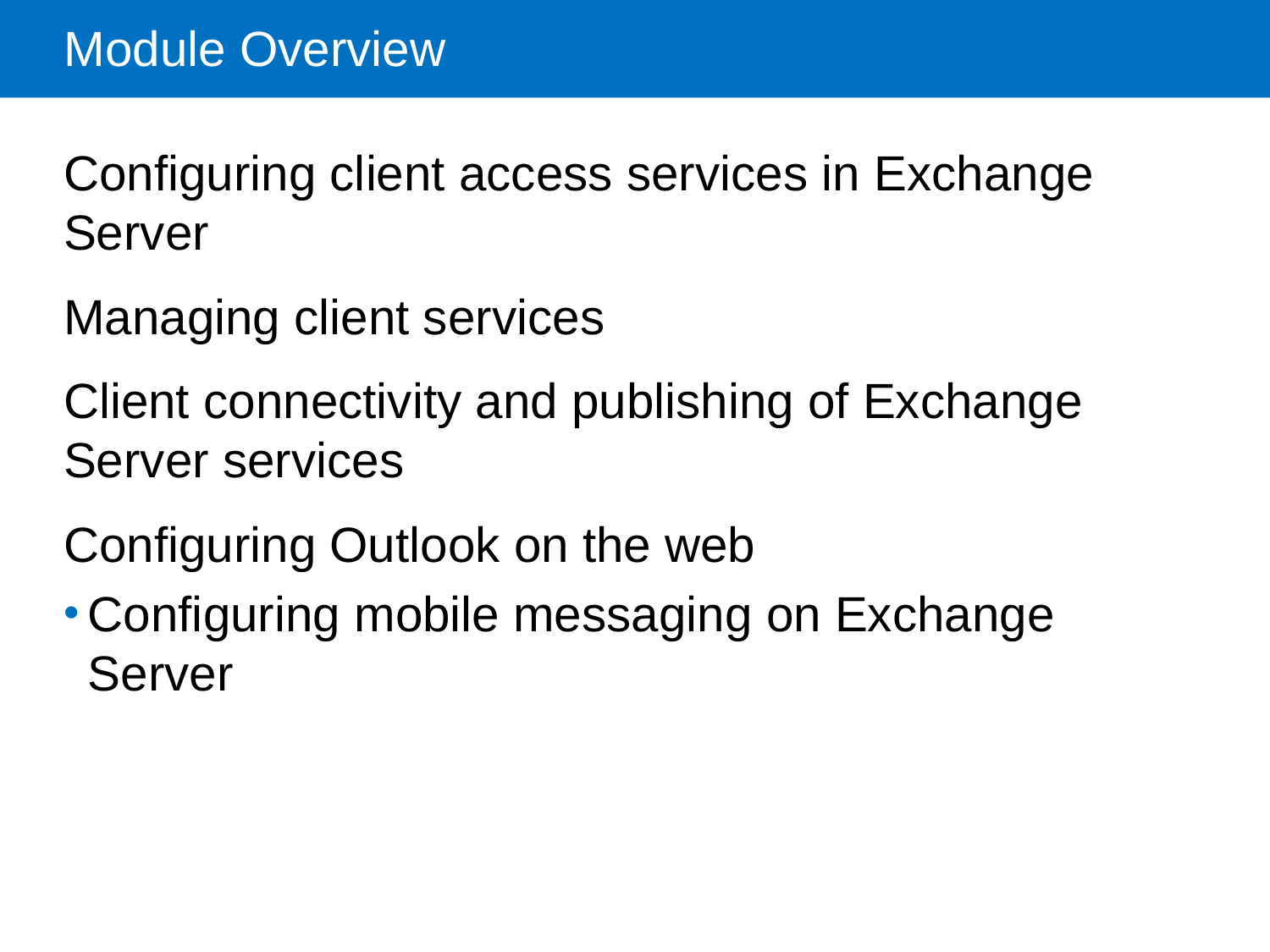

# Module Overview
Configuring client access services in Exchange Server
Managing client services
Client connectivity and publishing of Exchange Server services
Configuring Outlook on the web
Configuring mobile messaging on Exchange Server